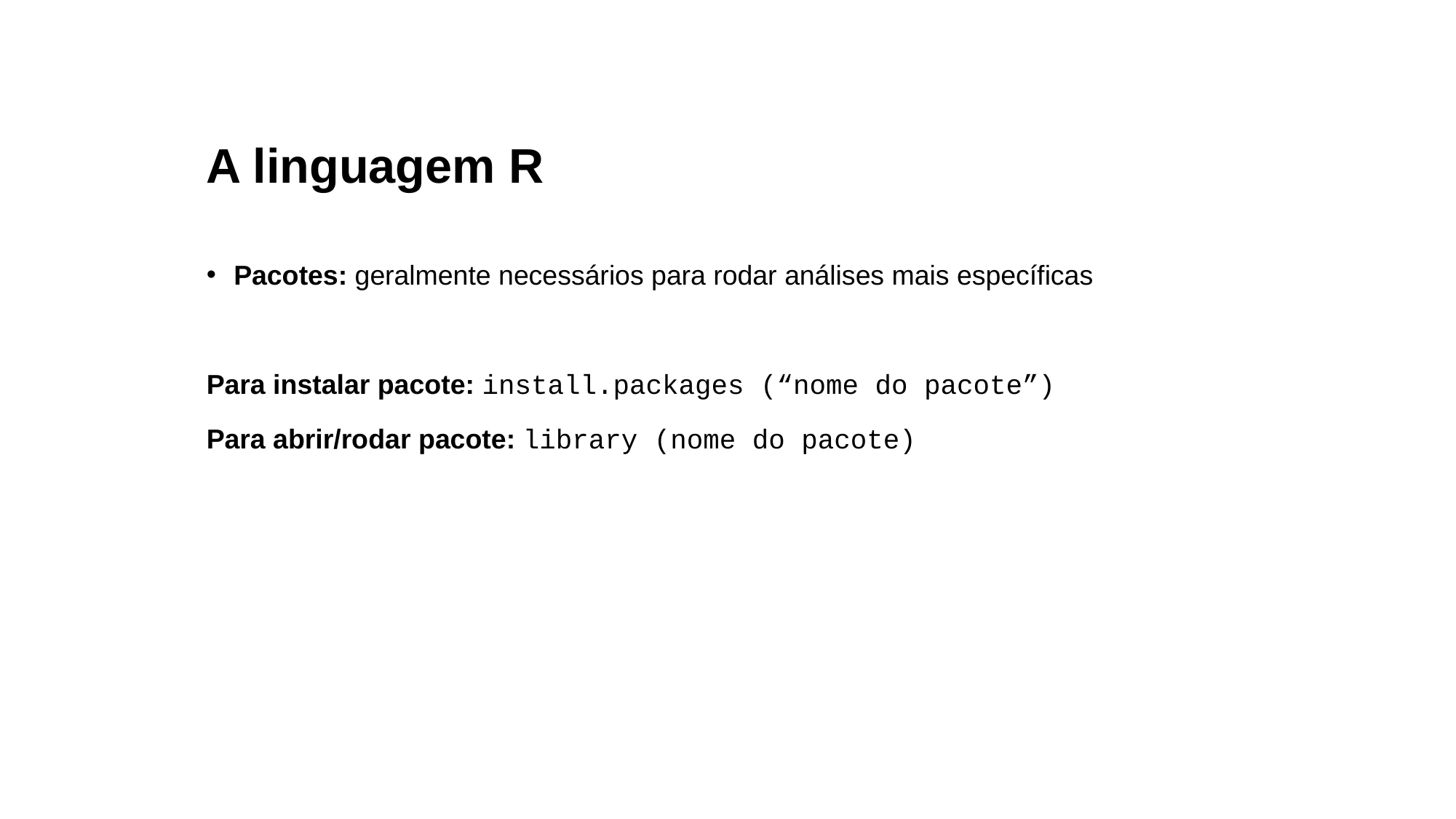

# A linguagem R
Pacotes: geralmente necessários para rodar análises mais específicas

Para instalar pacote: install.packages (“nome do pacote”)
Para abrir/rodar pacote: library (nome do pacote)